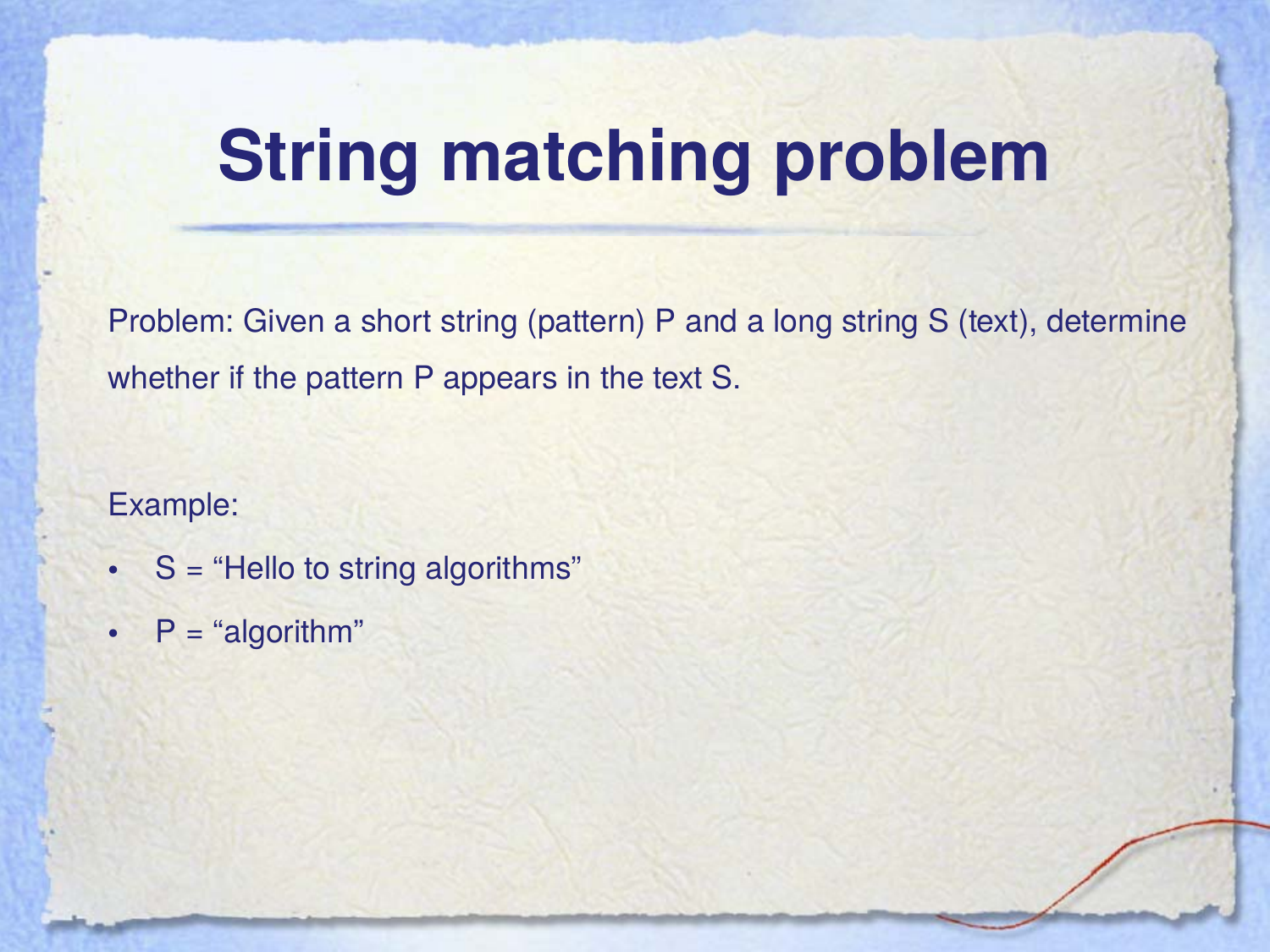

# String matching problem
Problem: Given a short string (pattern) P and a long string S (text), determine whether if the pattern P appears in the text S.

Example:
S = “Hello to string algorithms”
P = “algorithm”